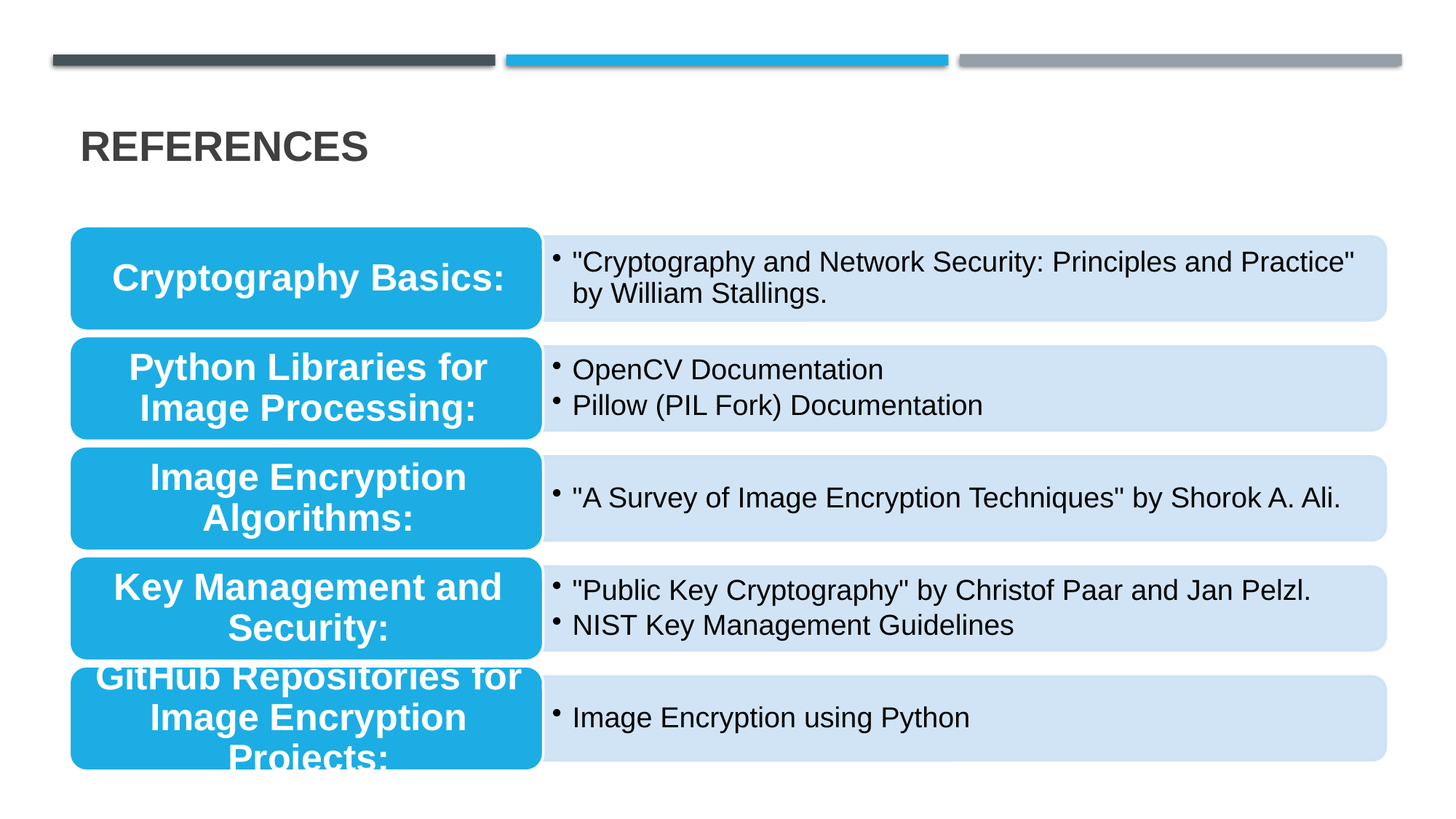

# References
"Cryptography and Network Security: Principles and Practice" by William Stallings.
Cryptography Basics:
OpenCV Documentation
Pillow (PIL Fork) Documentation
Python Libraries for Image Processing:
"A Survey of Image Encryption Techniques" by Shorok A. Ali.
Image Encryption Algorithms:
"Public Key Cryptography" by Christof Paar and Jan Pelzl.
NIST Key Management Guidelines
Key Management and Security:
Image Encryption using Python
GitHub Repositories for Image Encryption Projects: